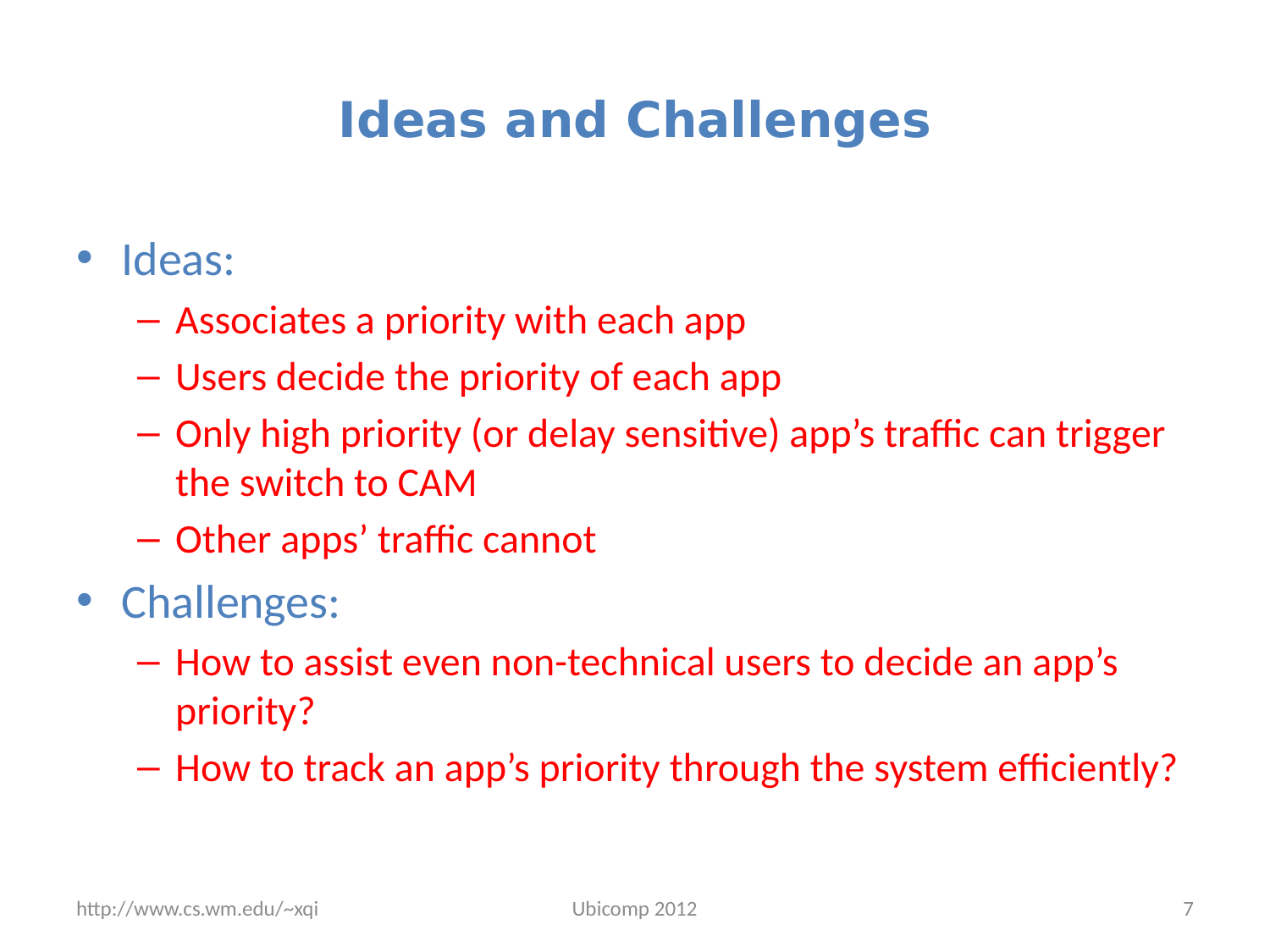

# Ideas and Challenges
Ideas:
Associates a priority with each app
Users decide the priority of each app
Only high priority (or delay sensitive) app’s traffic can trigger the switch to CAM
Other apps’ traffic cannot
Challenges:
How to assist even non-technical users to decide an app’s priority?
How to track an app’s priority through the system efficiently?
http://www.cs.wm.edu/~xqi
Ubicomp 2012
7